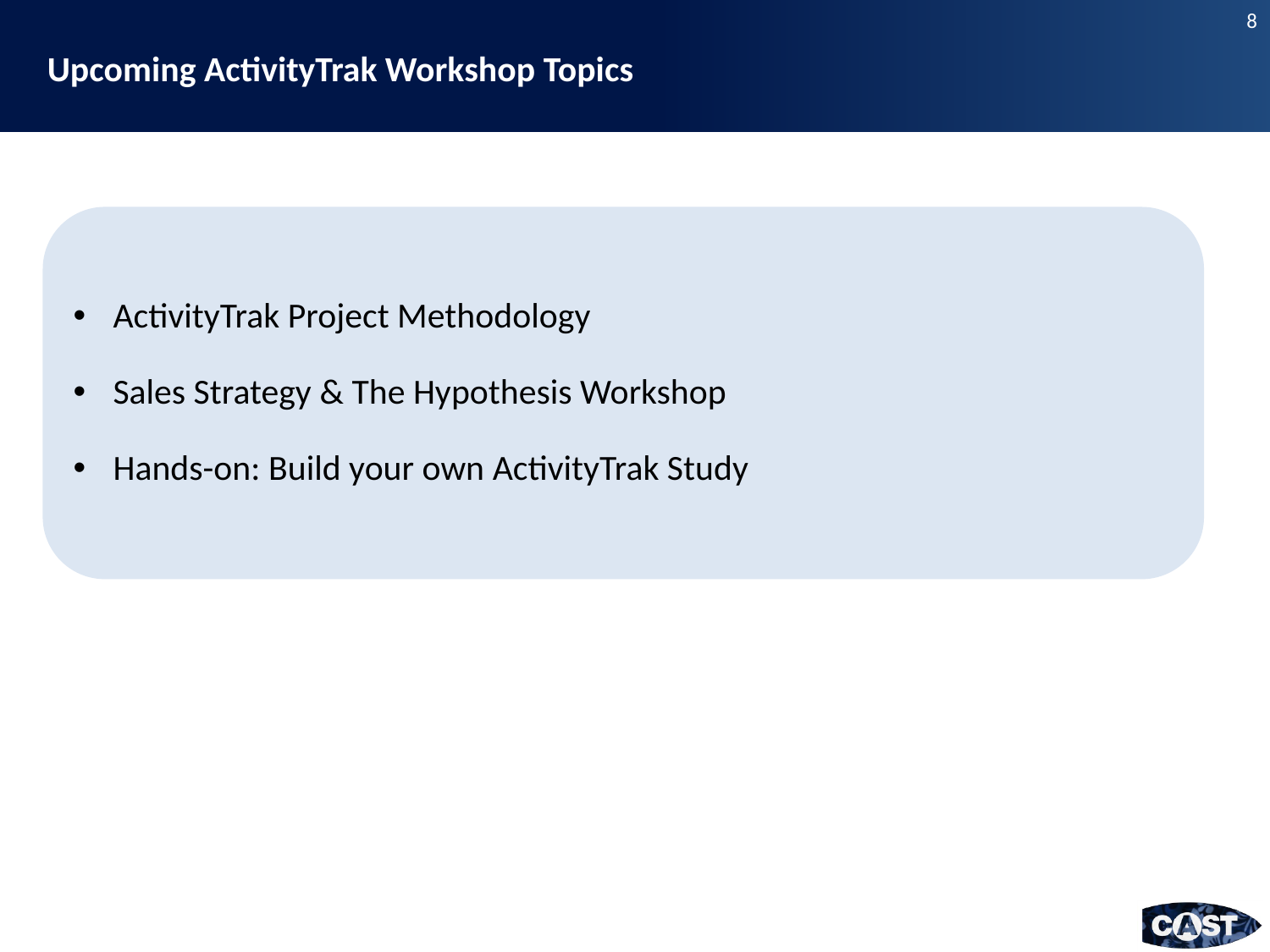

# Upcoming ActivityTrak Workshop Topics
ActivityTrak Project Methodology

Sales Strategy & The Hypothesis Workshop

Hands-on: Build your own ActivityTrak Study